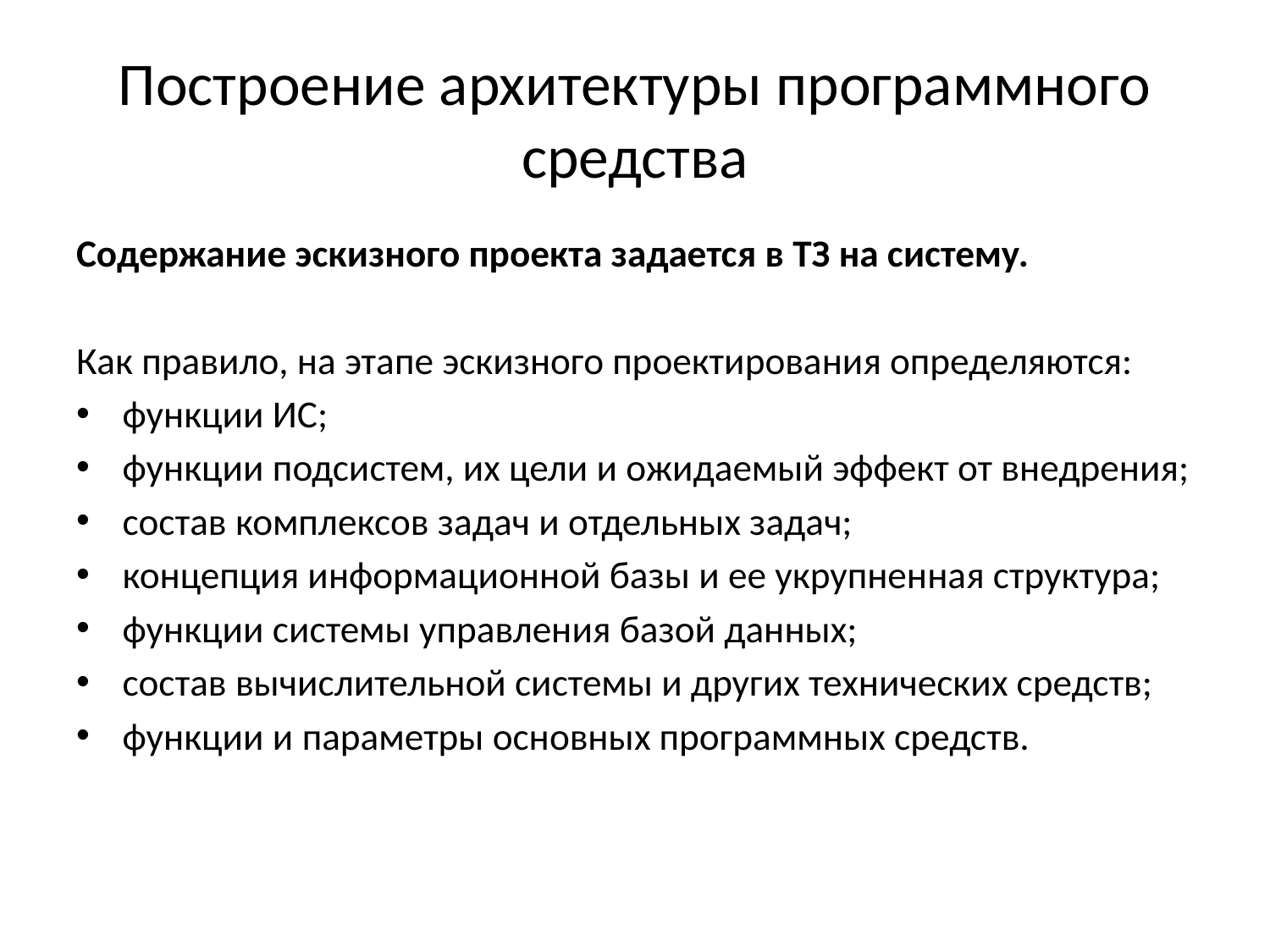

# Построение архитектуры программного средства
Содержание эскизного проекта задается в ТЗ на систему.

Как правило, на этапе эскизного проектирования определяются:
функции ИС;
функции подсистем, их цели и ожидаемый эффект от внедрения;
состав комплексов задач и отдельных задач;
концепция информационной базы и ее укрупненная структура;
функции системы управления базой данных;
состав вычислительной системы и других технических средств;
функции и параметры основных программных средств.